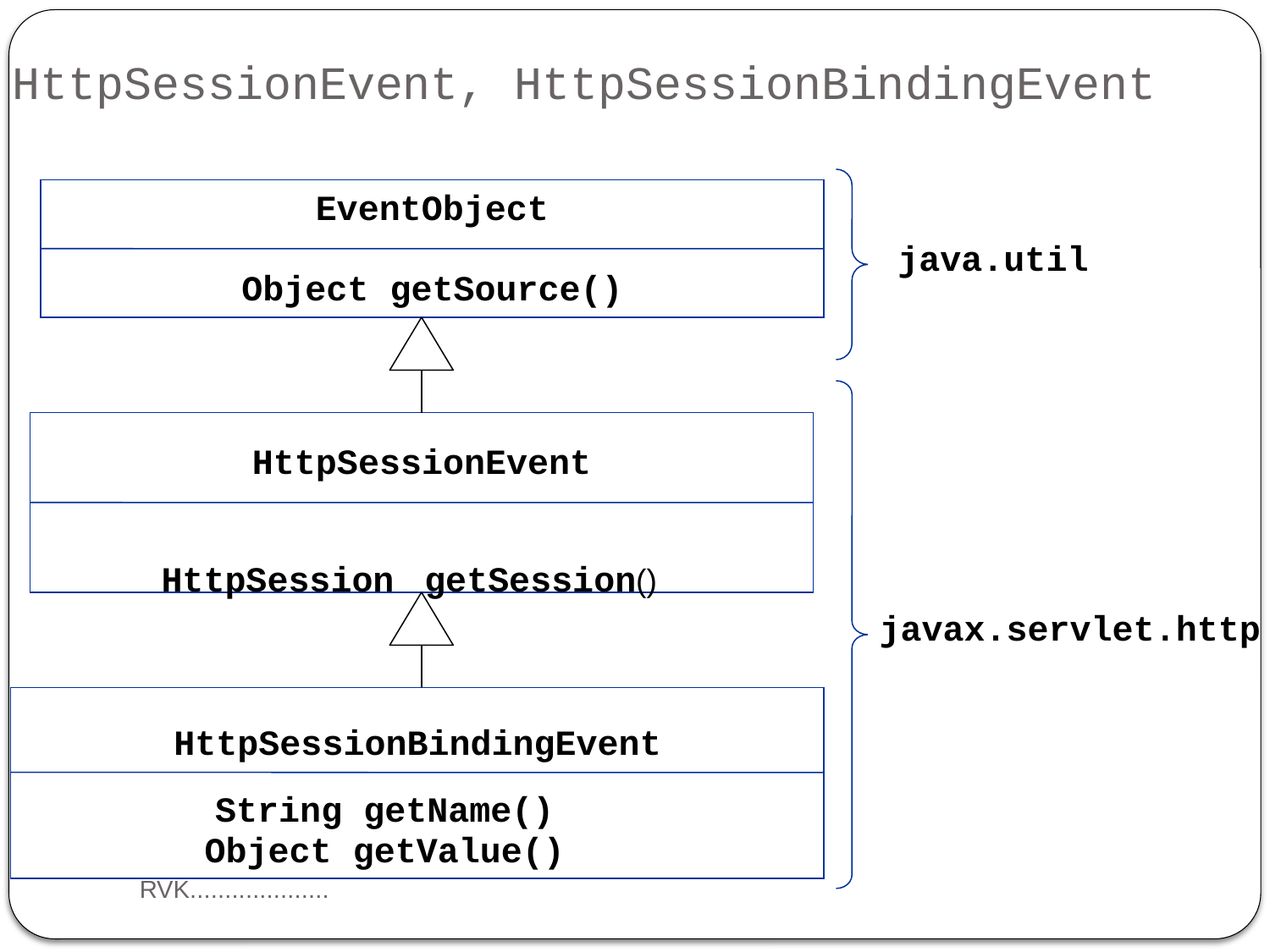

# HttpSessionEvent, HttpSessionBindingEvent

EventObject

Object getSource()

java.util

HttpSessionEvent

HttpSession  getSession()

javax.servlet.http
HttpSessionBindingEvent

String getName()
Object getValue()
RVK....................
34